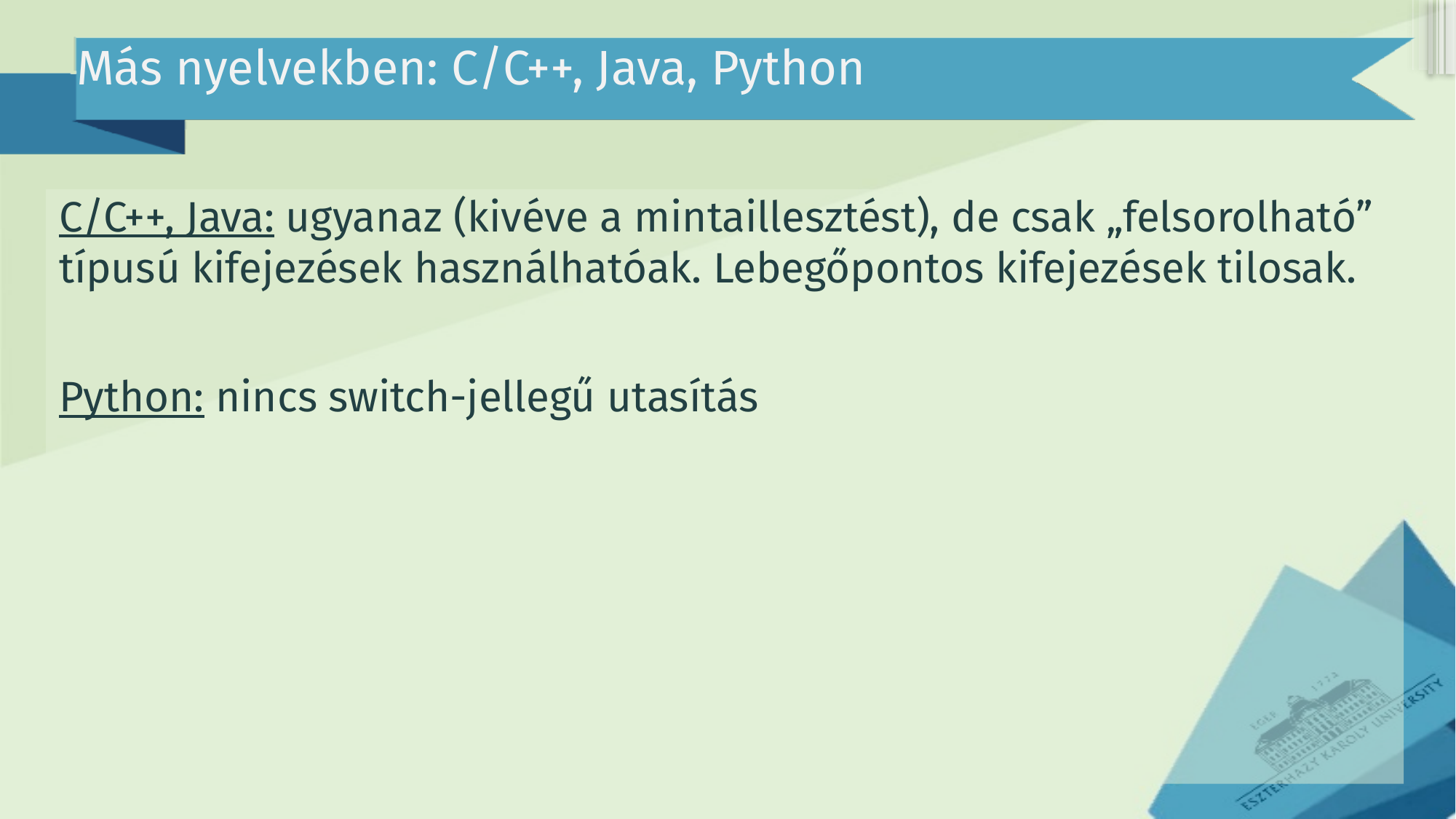

# Más nyelvekben: C/C++, Java, Python
C/C++, Java: ugyanaz (kivéve a mintaillesztést), de csak „felsorolható” típusú kifejezések használhatóak. Lebegőpontos kifejezések tilosak.

Python: nincs switch-jellegű utasítás